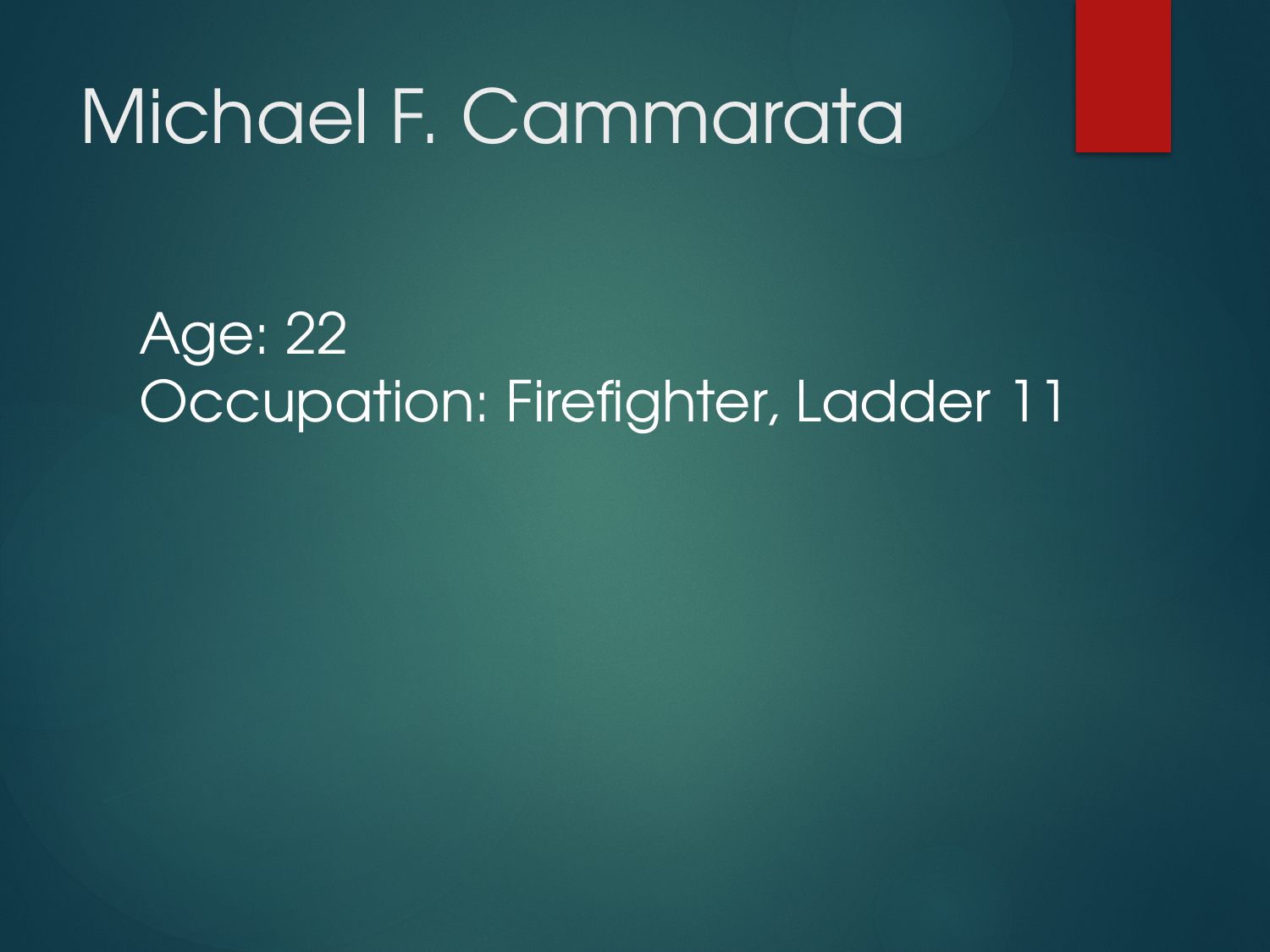

# Michael F. Cammarata

Age: 22
Occupation: Firefighter, Ladder 11